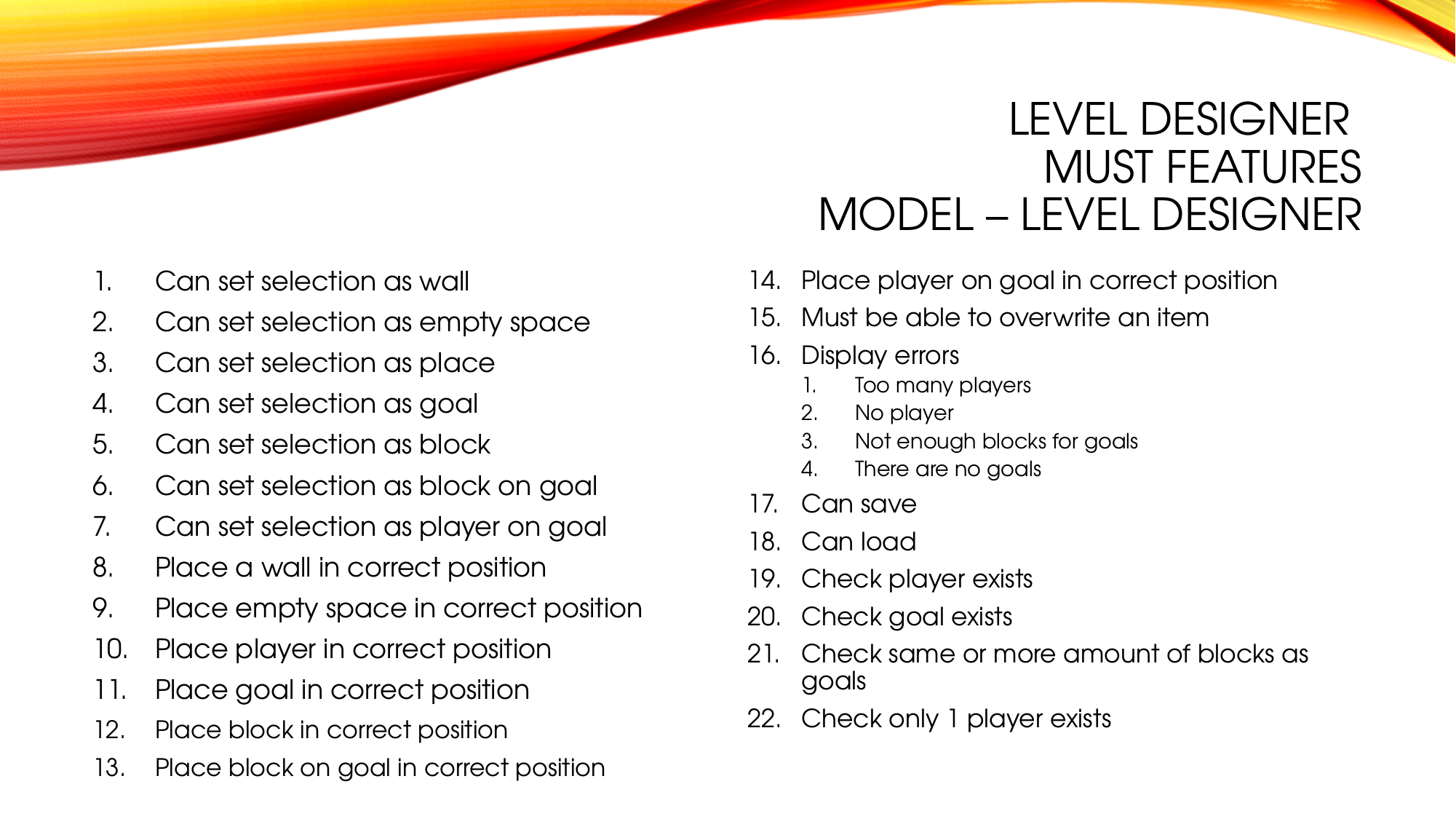

# Level Designer Must features Model – Level Designer
Can set selection as wall
Can set selection as empty space
Can set selection as place
Can set selection as goal
Can set selection as block
Can set selection as block on goal
Can set selection as player on goal
Place a wall in correct position
Place empty space in correct position
Place player in correct position
Place goal in correct position
Place block in correct position
Place block on goal in correct position

Place player on goal in correct position
Must be able to overwrite an item
Display errors
Too many players
No player
Not enough blocks for goals
There are no goals
Can save
Can load
Check player exists
Check goal exists
Check same or more amount of blocks as goals
Check only 1 player exists